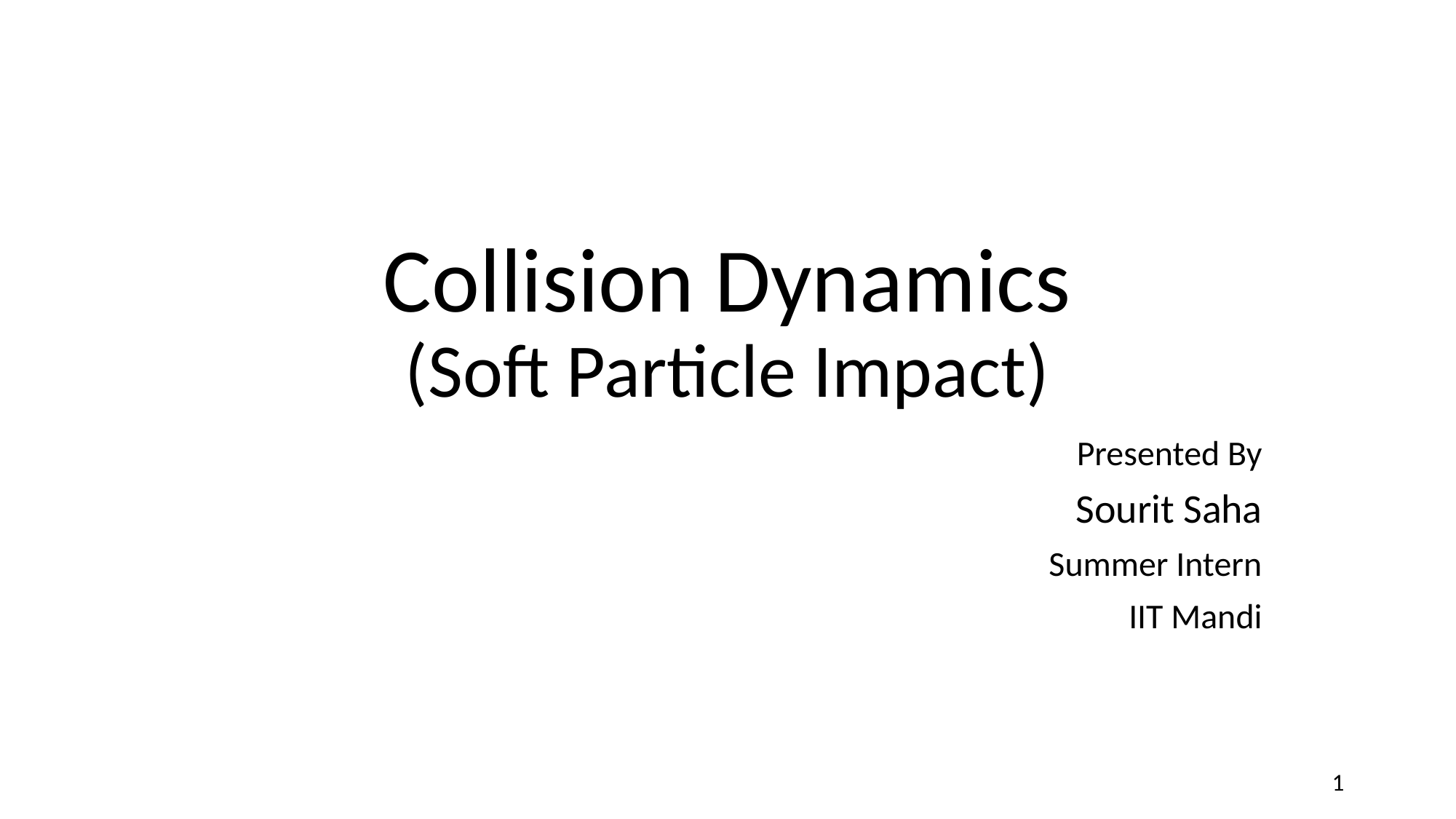

# Collision Dynamics (Soft Particle Impact)
Presented By
Sourit Saha
Summer Intern
IIT Mandi
1